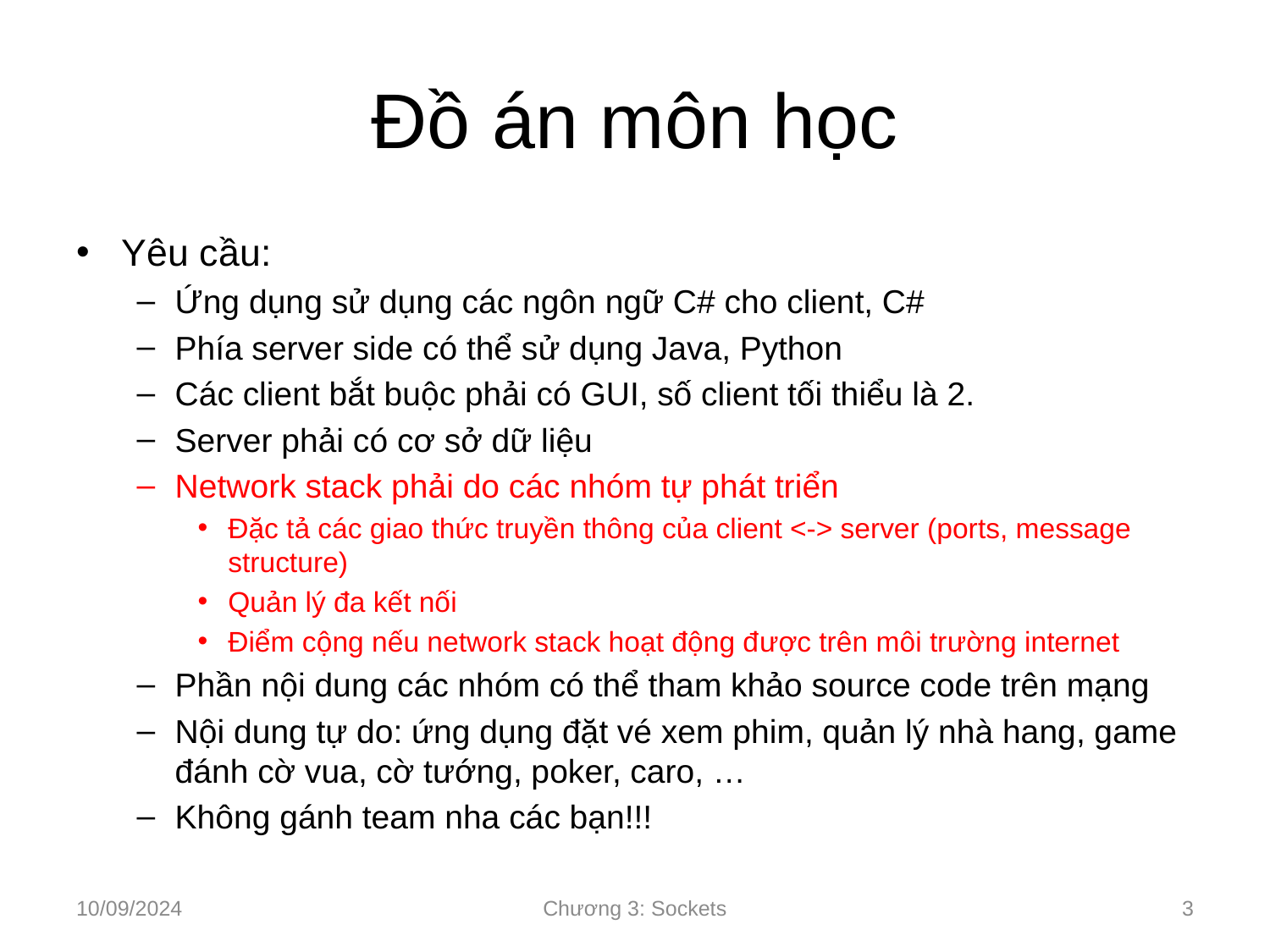

# Đồ án môn học
Yêu cầu:
Ứng dụng sử dụng các ngôn ngữ C# cho client, C#
Phía server side có thể sử dụng Java, Python
Các client bắt buộc phải có GUI, số client tối thiểu là 2.
Server phải có cơ sở dữ liệu
Network stack phải do các nhóm tự phát triển
Đặc tả các giao thức truyền thông của client <-> server (ports, message structure)
Quản lý đa kết nối
Điểm cộng nếu network stack hoạt động được trên môi trường internet
Phần nội dung các nhóm có thể tham khảo source code trên mạng
Nội dung tự do: ứng dụng đặt vé xem phim, quản lý nhà hang, game đánh cờ vua, cờ tướng, poker, caro, …
Không gánh team nha các bạn!!!
10/09/2024
Chương 3: Sockets
3